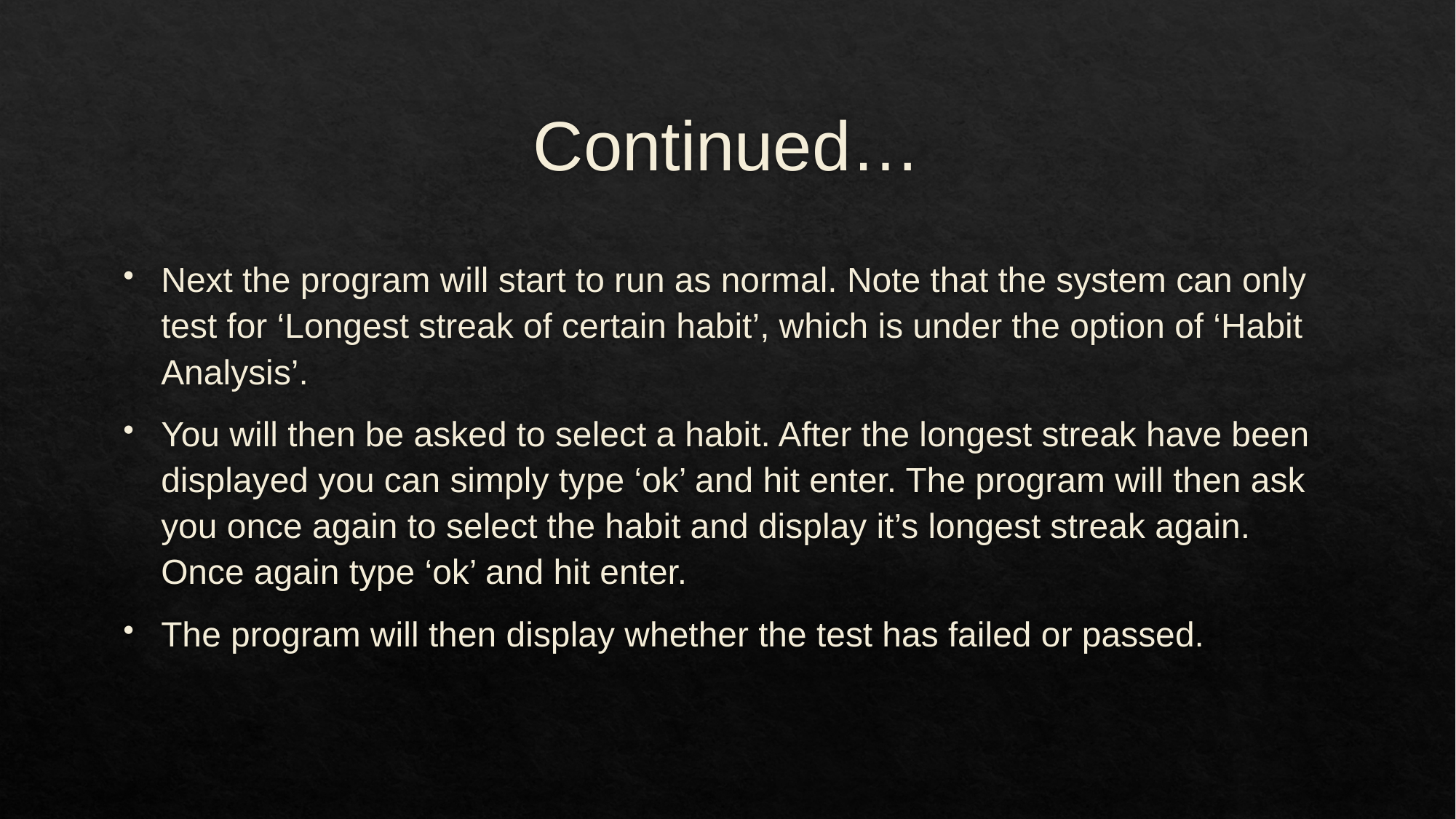

# Continued…
Next the program will start to run as normal. Note that the system can only test for ‘Longest streak of certain habit’, which is under the option of ‘Habit Analysis’.
You will then be asked to select a habit. After the longest streak have been displayed you can simply type ‘ok’ and hit enter. The program will then ask you once again to select the habit and display it’s longest streak again. Once again type ‘ok’ and hit enter.
The program will then display whether the test has failed or passed.